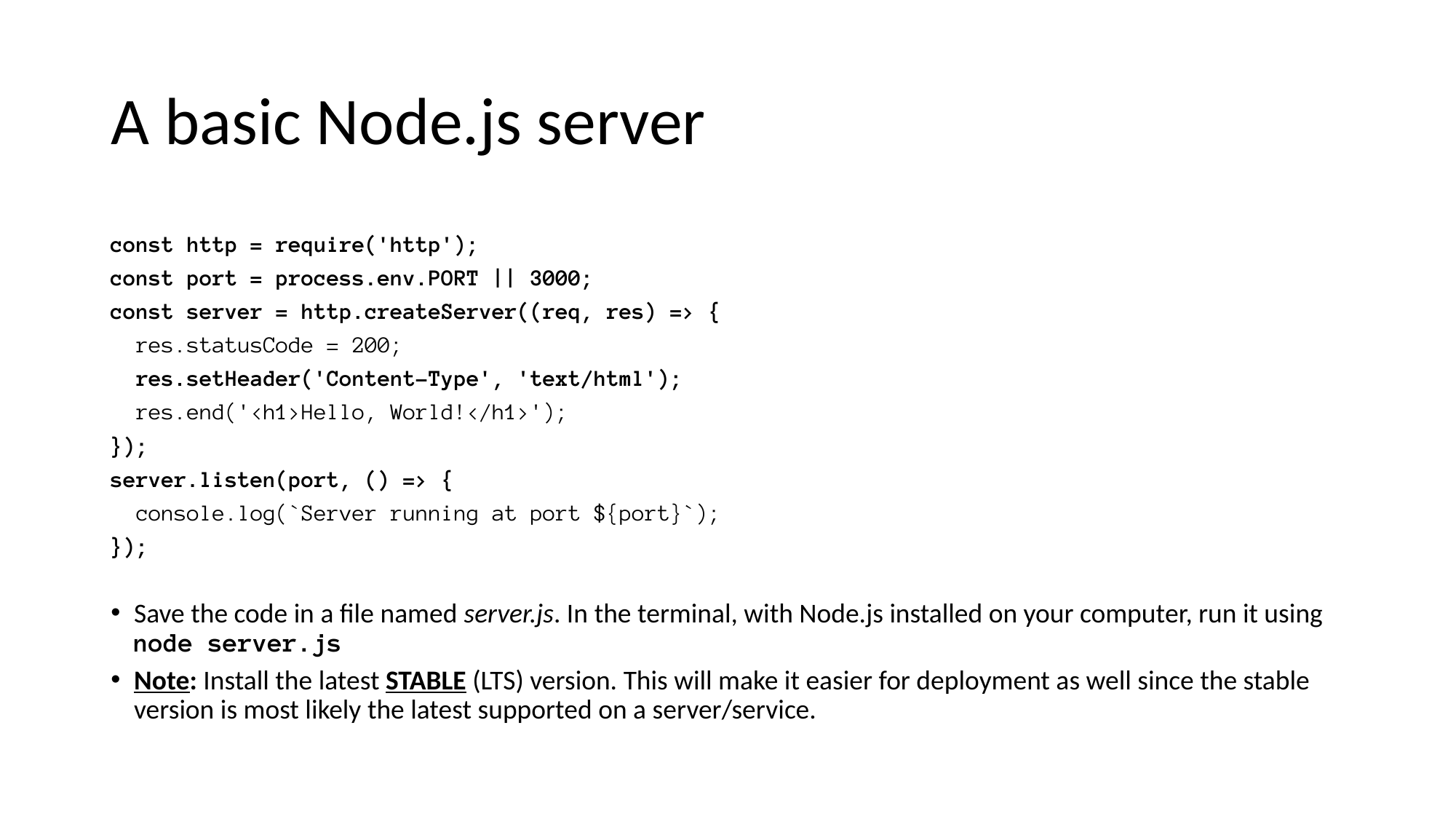

# A basic Node.js server
const http = require('http');
const port = process.env.PORT || 3000;
const server = http.createServer((req, res) => {
  res.statusCode = 200;
  res.setHeader('Content-Type', 'text/html');
  res.end('<h1>Hello, World!</h1>');
});
server.listen(port, () => {
  console.log(`Server running at port ${port}`);
});

Save the code in a file named server.js. In the terminal, with Node.js installed on your computer, run it using node server.js
Note: Install the latest STABLE (LTS) version. This will make it easier for deployment as well since the stable version is most likely the latest supported on a server/service.